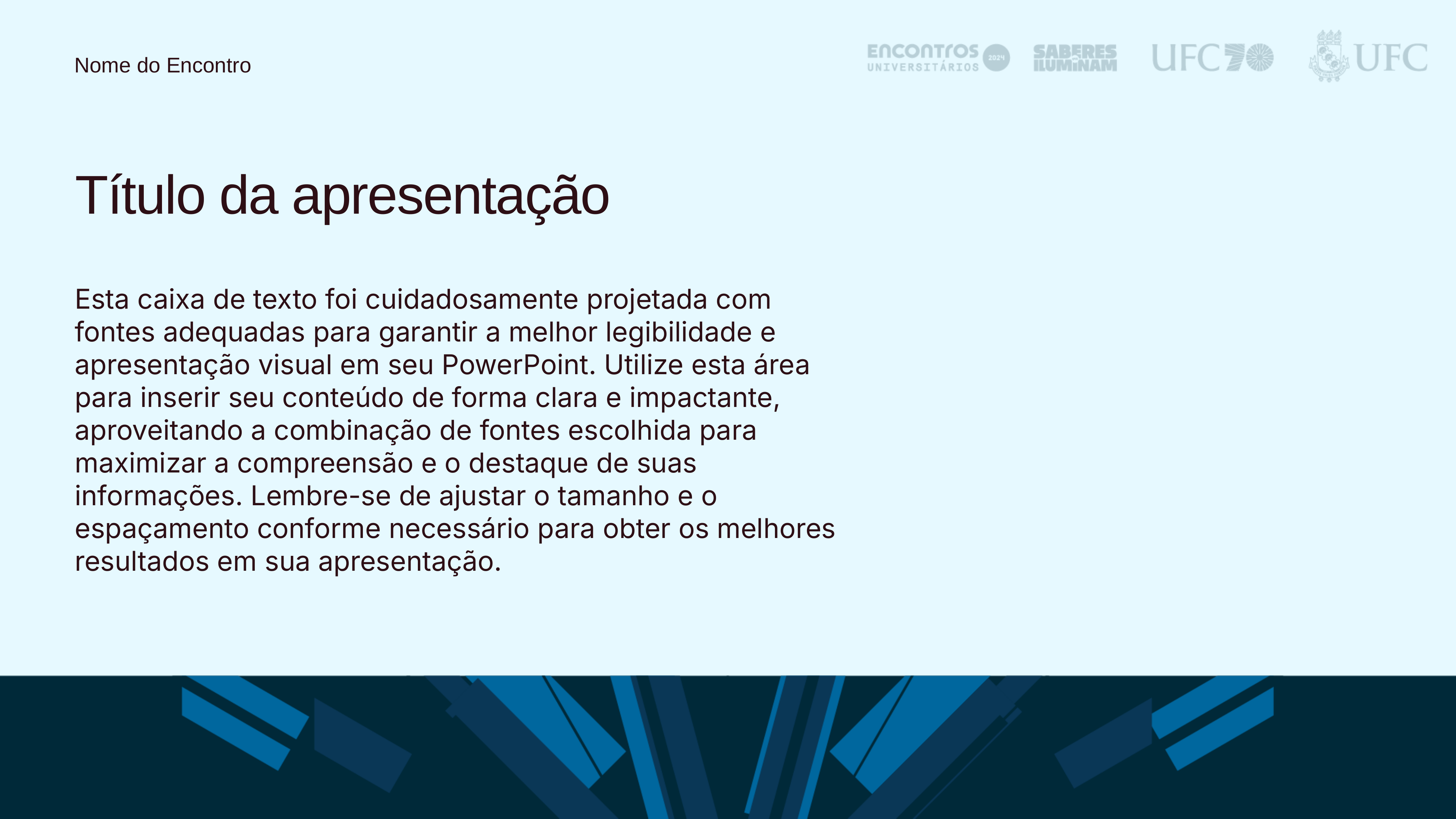

Nome do Encontro
# Título da apresentação
Esta caixa de texto foi cuidadosamente projetada com fontes adequadas para garantir a melhor legibilidade e apresentação visual em seu PowerPoint. Utilize esta área para inserir seu conteúdo de forma clara e impactante, aproveitando a combinação de fontes escolhida para maximizar a compreensão e o destaque de suas informações. Lembre-se de ajustar o tamanho e o espaçamento conforme necessário para obter os melhores resultados em sua apresentação.